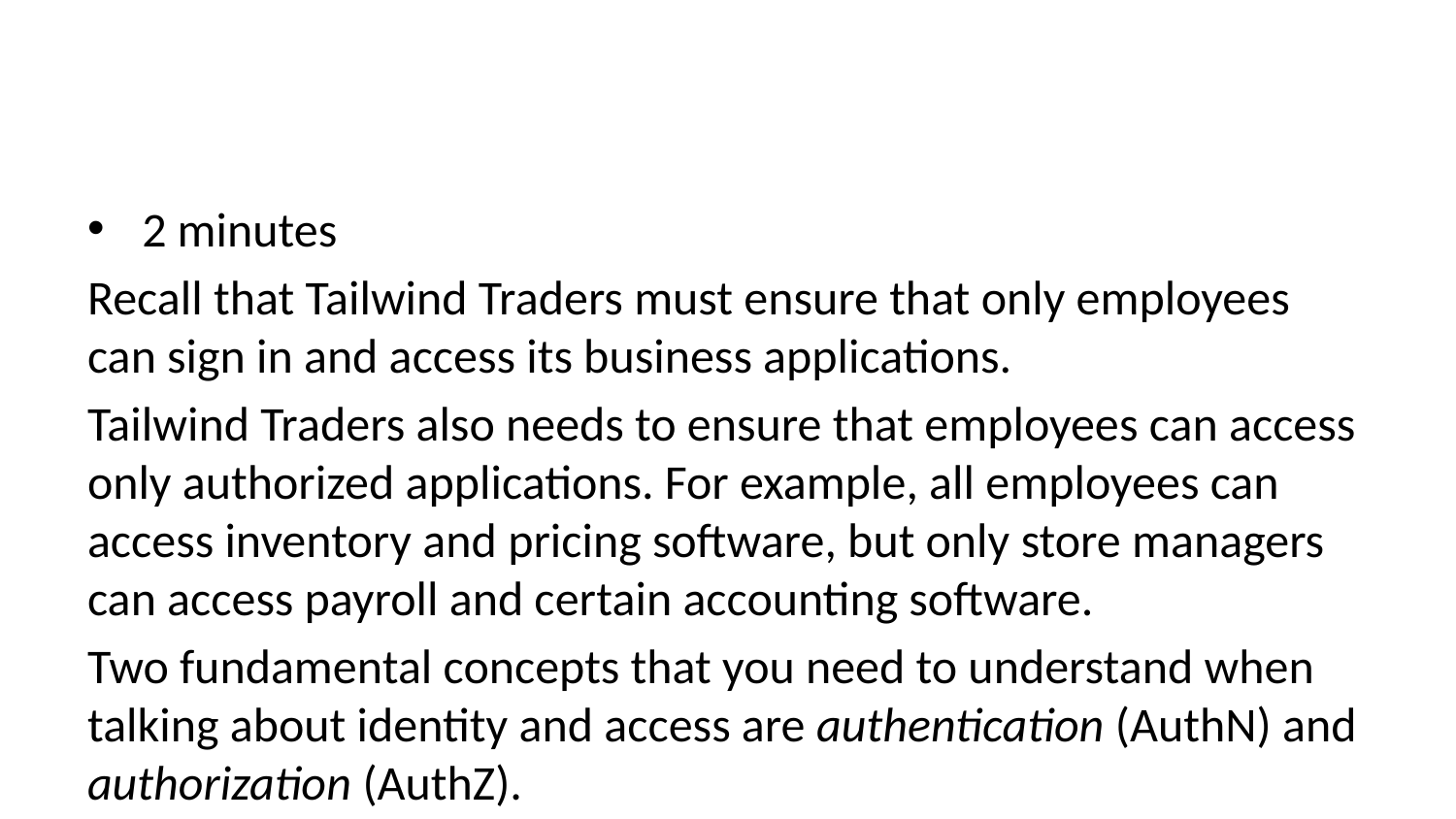

2 minutes
Recall that Tailwind Traders must ensure that only employees can sign in and access its business applications.
Tailwind Traders also needs to ensure that employees can access only authorized applications. For example, all employees can access inventory and pricing software, but only store managers can access payroll and certain accounting software.
Two fundamental concepts that you need to understand when talking about identity and access are authentication (AuthN) and authorization (AuthZ).
Authentication and authorization both support everything else that happens. They occur sequentially in the identity and access process.
Let’s take a brief look at each.